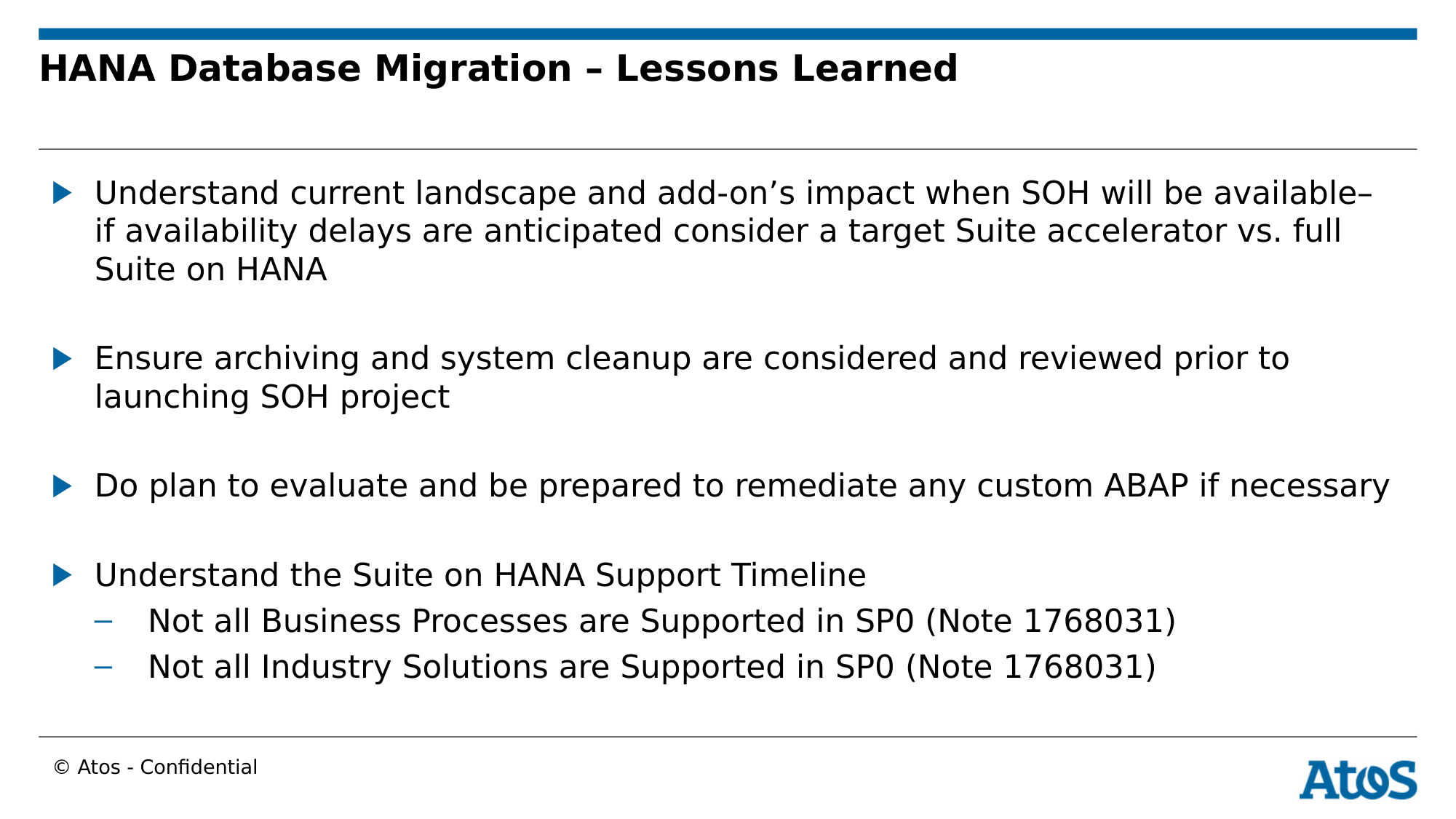

# HANA Database Migration – Lessons Learned
Understand current landscape and add-on’s impact when SOH will be available– if availability delays are anticipated consider a target Suite accelerator vs. full Suite on HANA

Ensure archiving and system cleanup are considered and reviewed prior to launching SOH project

Do plan to evaluate and be prepared to remediate any custom ABAP if necessary

Understand the Suite on HANA Support Timeline
 Not all Business Processes are Supported in SP0 (Note 1768031)
 Not all Industry Solutions are Supported in SP0 (Note 1768031)